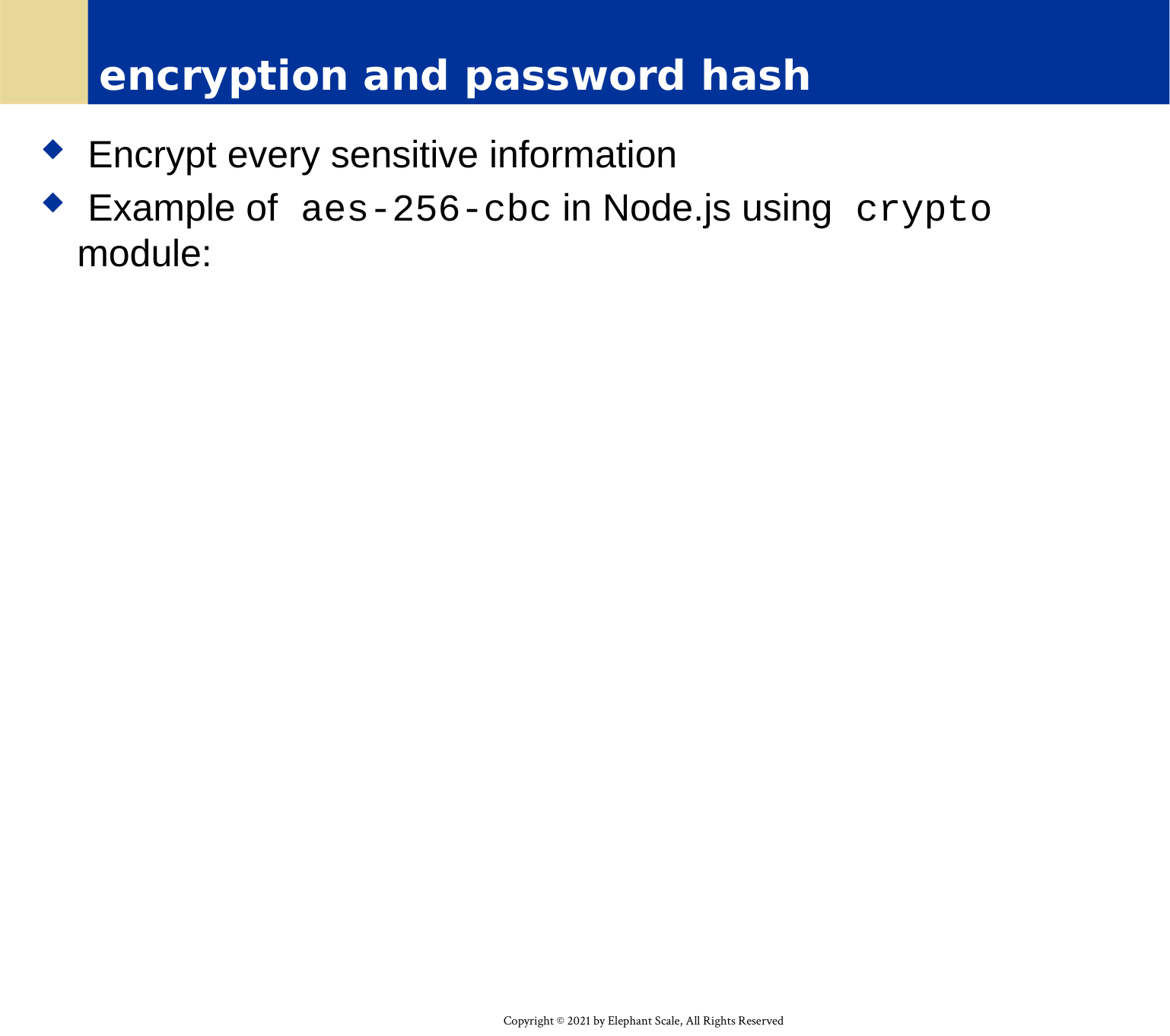

# encryption and password hash
 Encrypt every sensitive information
 Example of aes-256-cbc in Node.js using crypto module:
Copyright © 2021 by Elephant Scale, All Rights Reserved